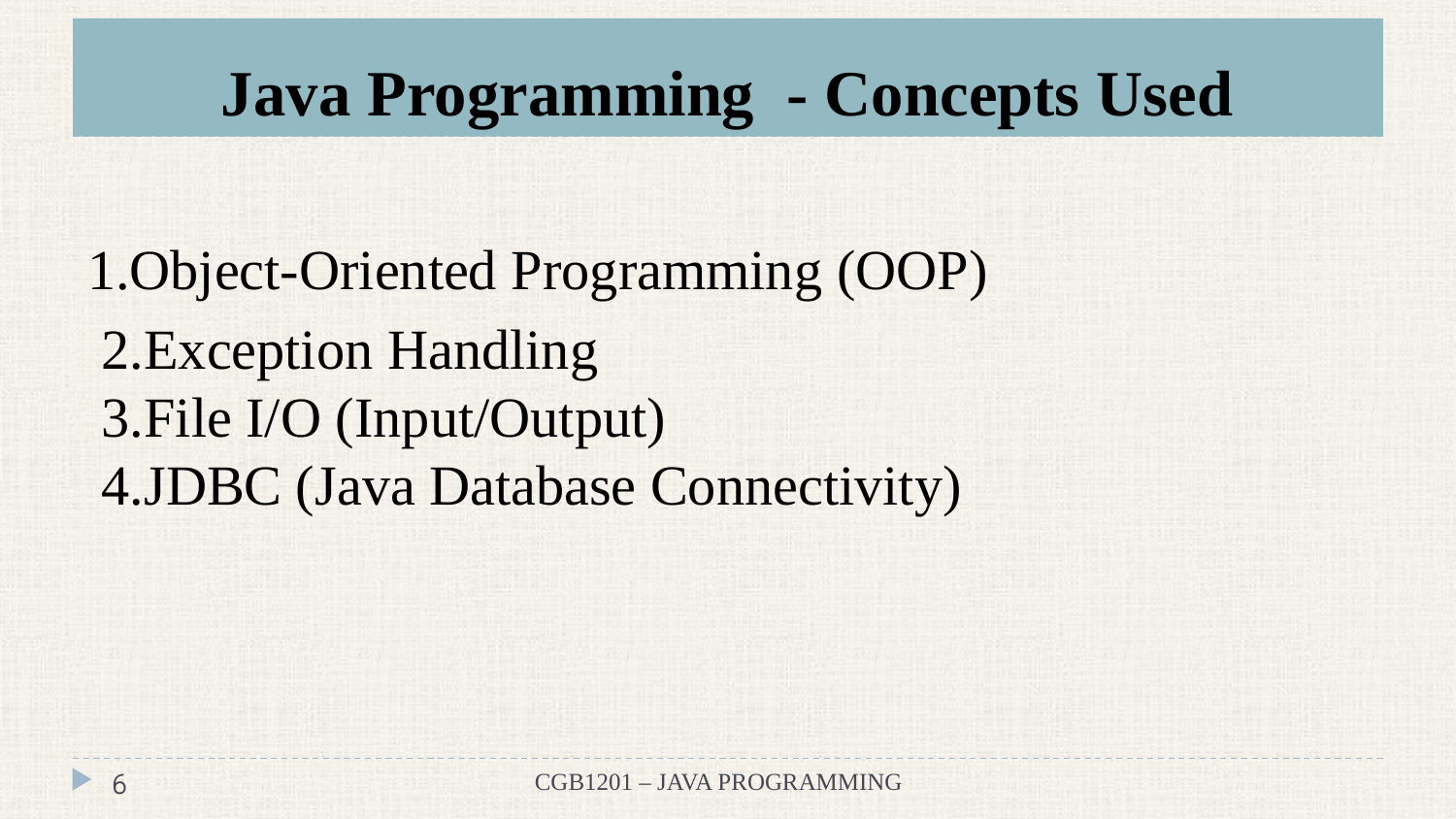

# Java Programming  - Concepts Used

1.Object-Oriented Programming (OOP)
 2.Exception Handling
 3.File I/O (Input/Output)
 4.JDBC (Java Database Connectivity)
6
CGB1201 – JAVA PROGRAMMING